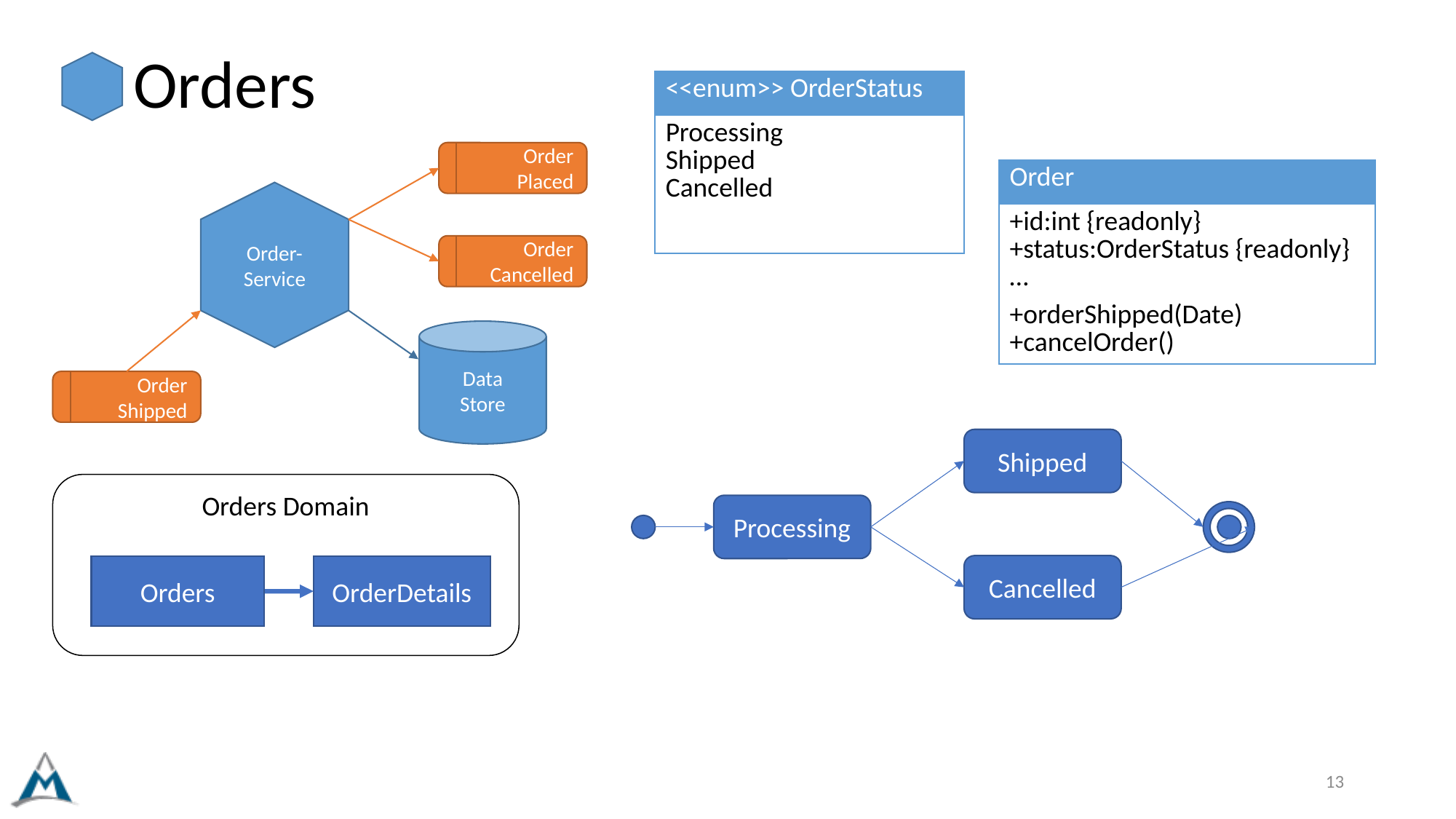

# Orders

| <<enum>> OrderStatus |
| --- |
| Processing Shipped Cancelled |
|  |
Order
Placed
| Order |
| --- |
| +id:int {readonly} +status:OrderStatus {readonly} … |
| +orderShipped(Date) +cancelOrder() |
Order-Service
Order
Cancelled
Data
Store
Order
Shipped
Shipped
Orders Domain
Processing

Cancelled
OrderDetails
Orders
13